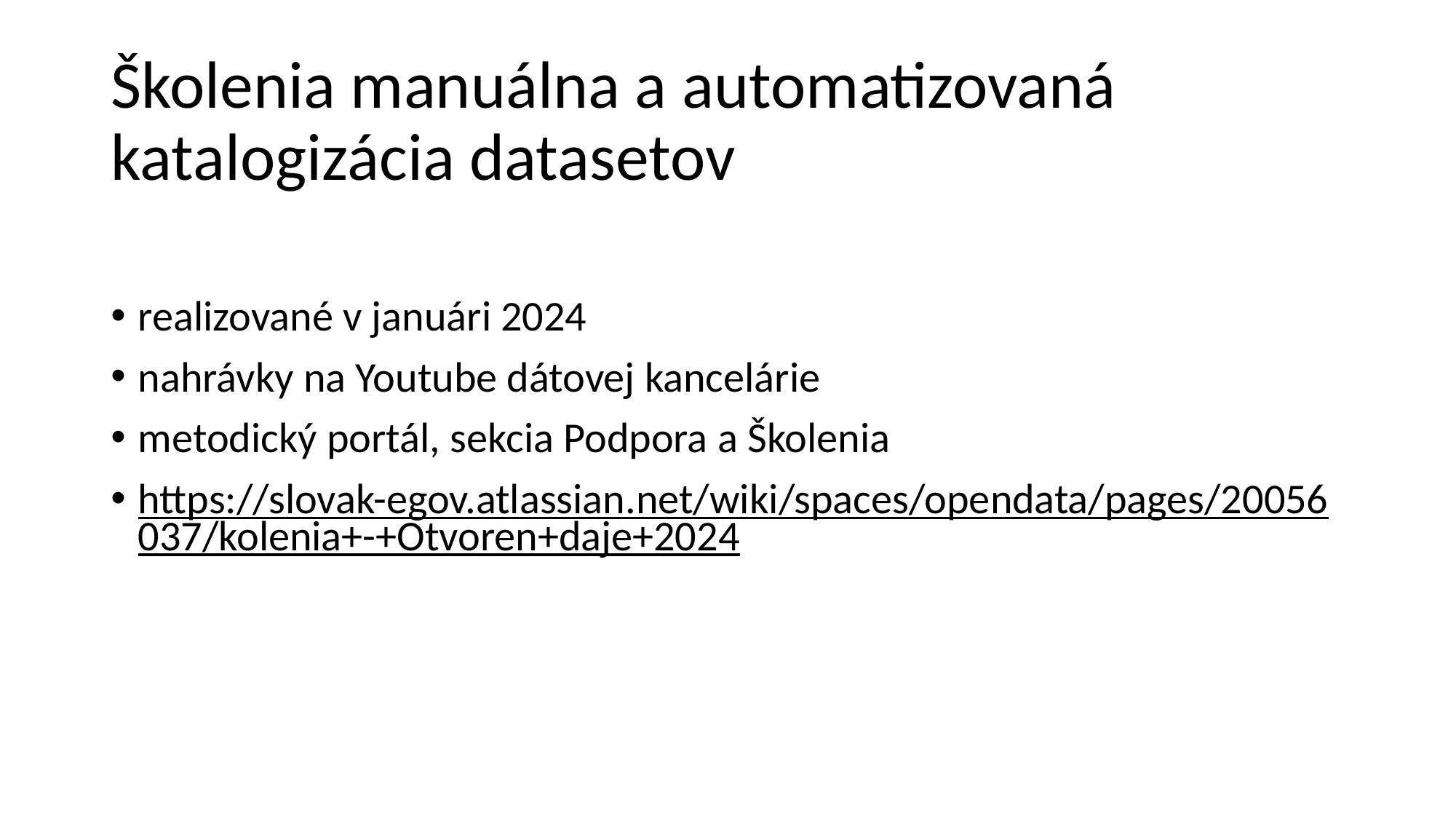

# Školenia manuálna a automatizovaná katalogizácia datasetov
realizované v januári 2024
nahrávky na Youtube dátovej kancelárie
metodický portál, sekcia Podpora a Školenia
https://slovak-egov.atlassian.net/wiki/spaces/opendata/pages/20056037/kolenia+-+Otvoren+daje+2024